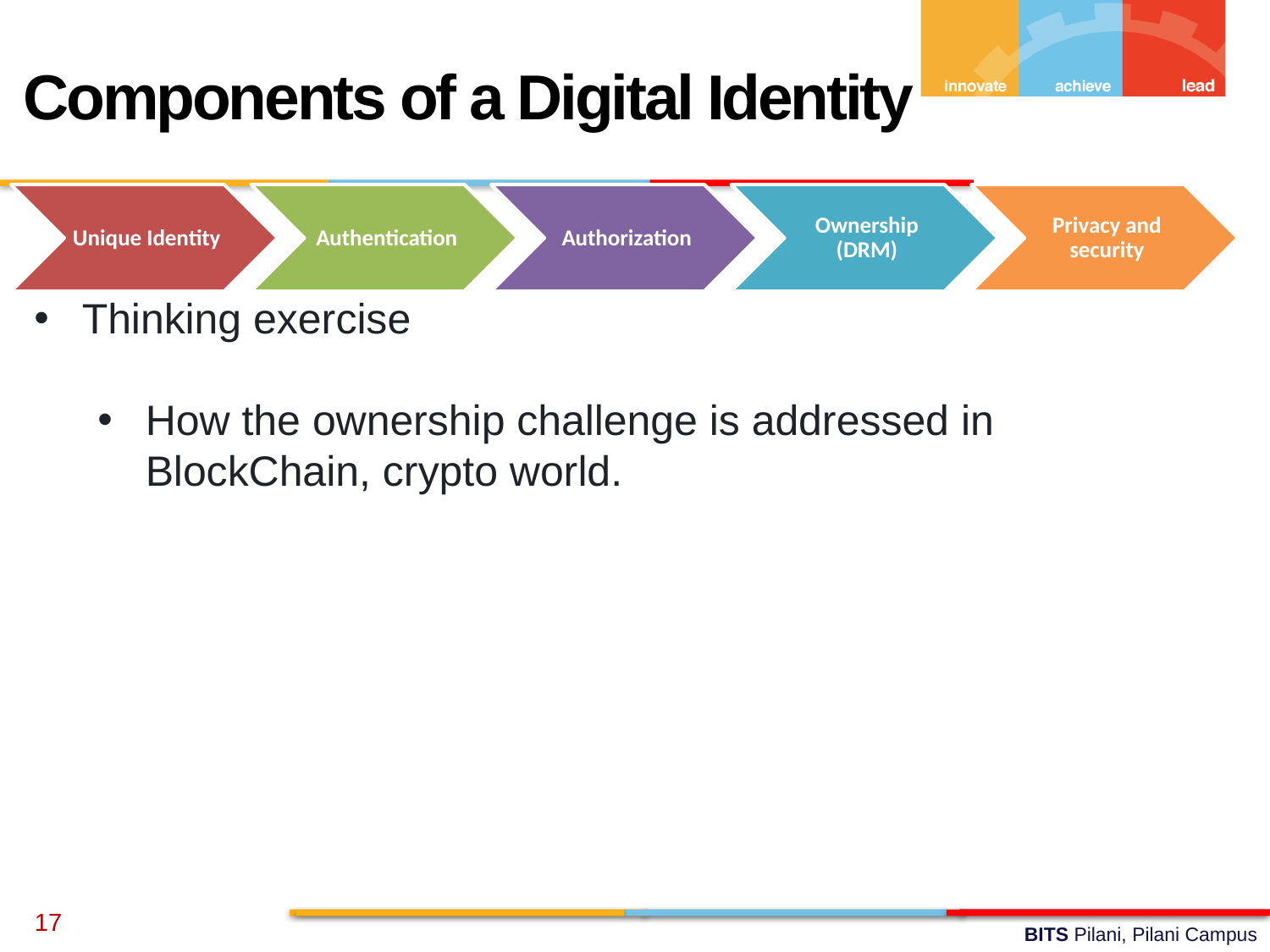

Components of a Digital Identity
Unique Identity
Authentication
Authorization
Ownership (DRM)
Privacy and security
Thinking exercise

How the ownership challenge is addressed in BlockChain, crypto world.
17